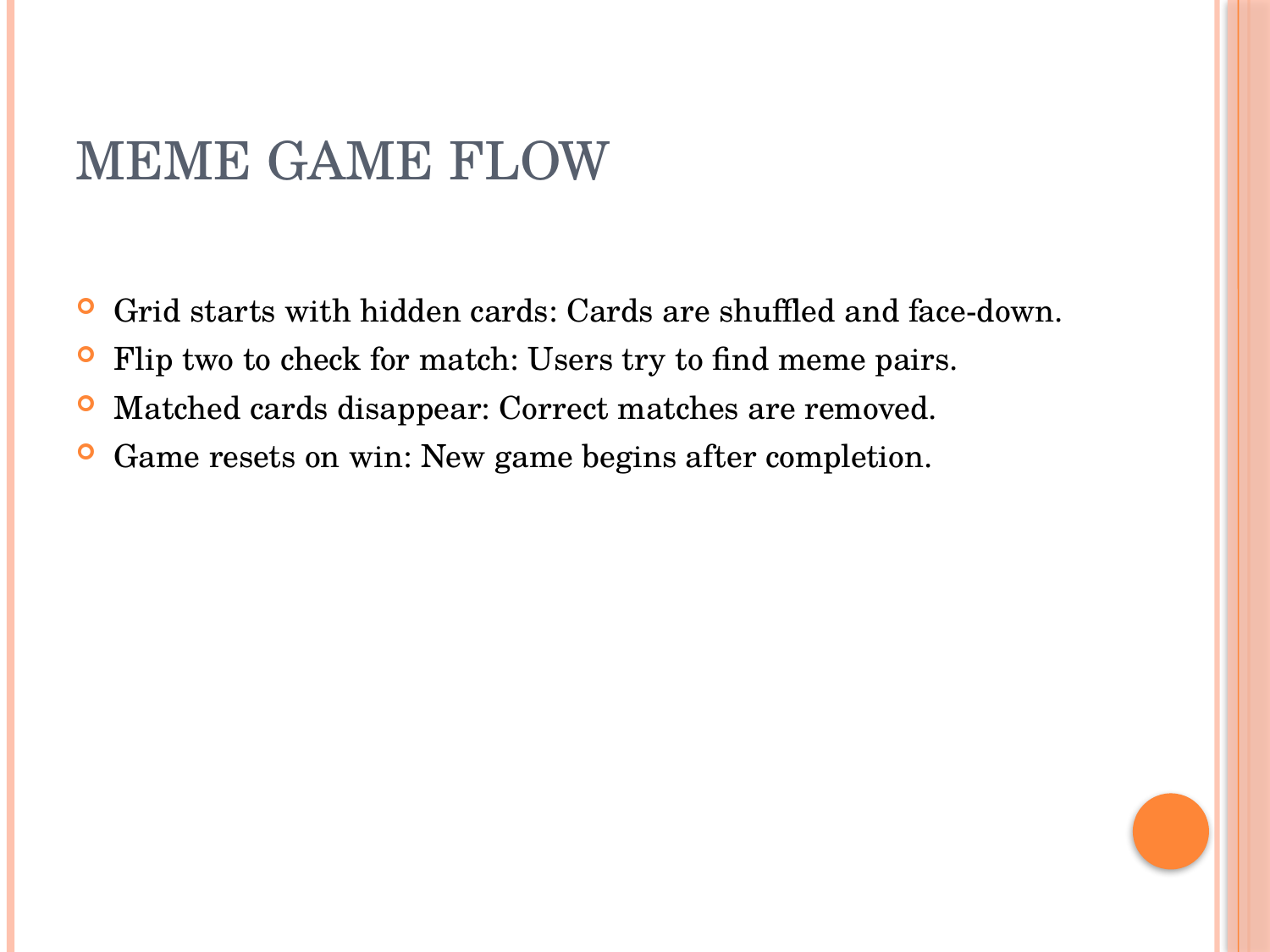

# Meme Game Flow

Grid starts with hidden cards: Cards are shuffled and face-down.
Flip two to check for match: Users try to find meme pairs.
Matched cards disappear: Correct matches are removed.
Game resets on win: New game begins after completion.